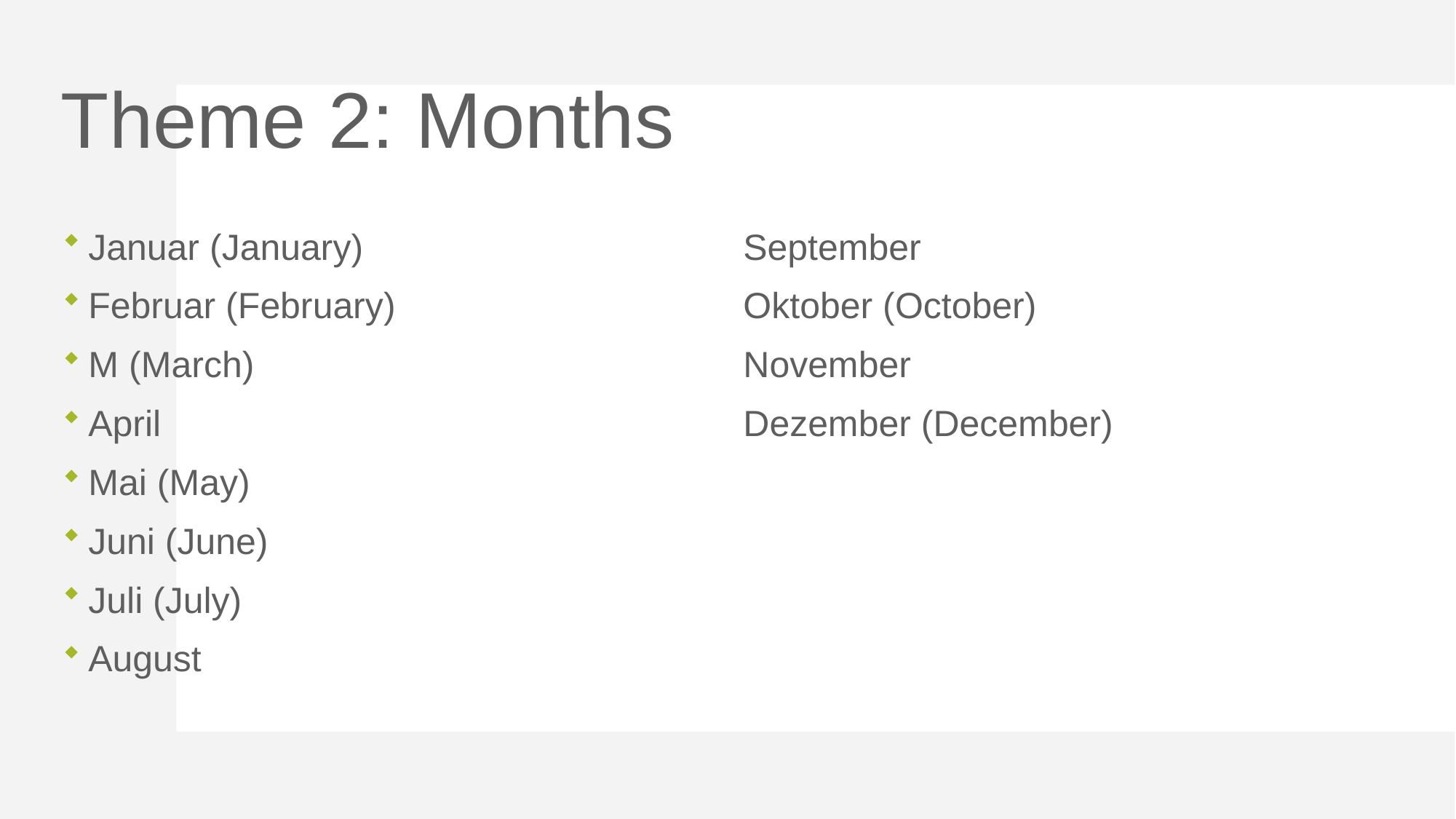

# Theme 2: Months
Januar (January)				September
Februar (February)                     		Oktober (October)
M (March)					November
April 					 	Dezember (December)
Mai (May)
Juni (June)
Juli (July)
August